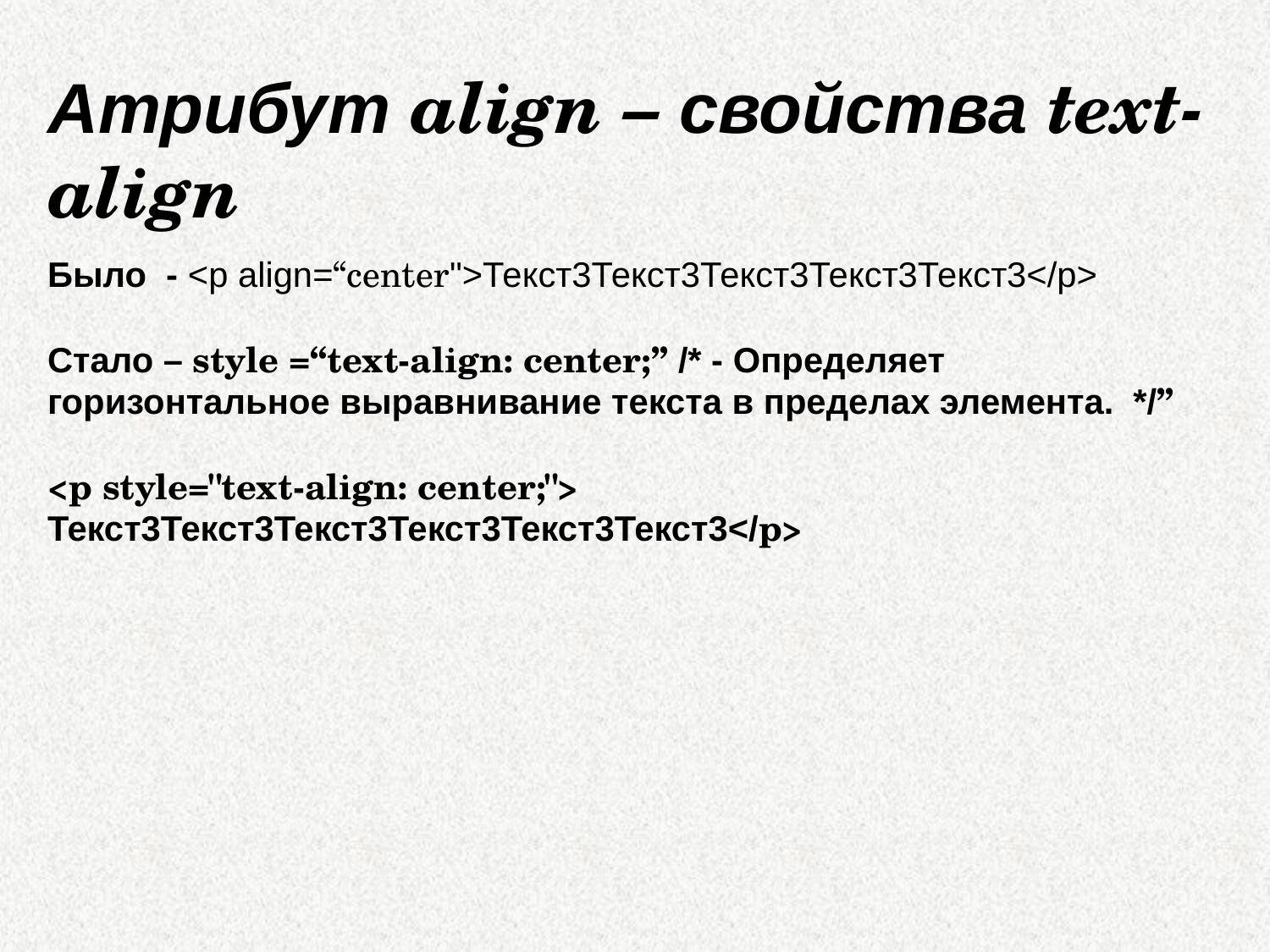

Атрибут align – свойства text-align
Было  - <p align=“center">Текст3Текст3Текст3Текст3Текст3</p>

Стало – style =“text-align: center;” /* - Определяет горизонтальное выравнивание текста в пределах элемента.  */”

<p style="text-align: center;"> Текст3Текст3Текст3Текст3Текст3Текст3</p>